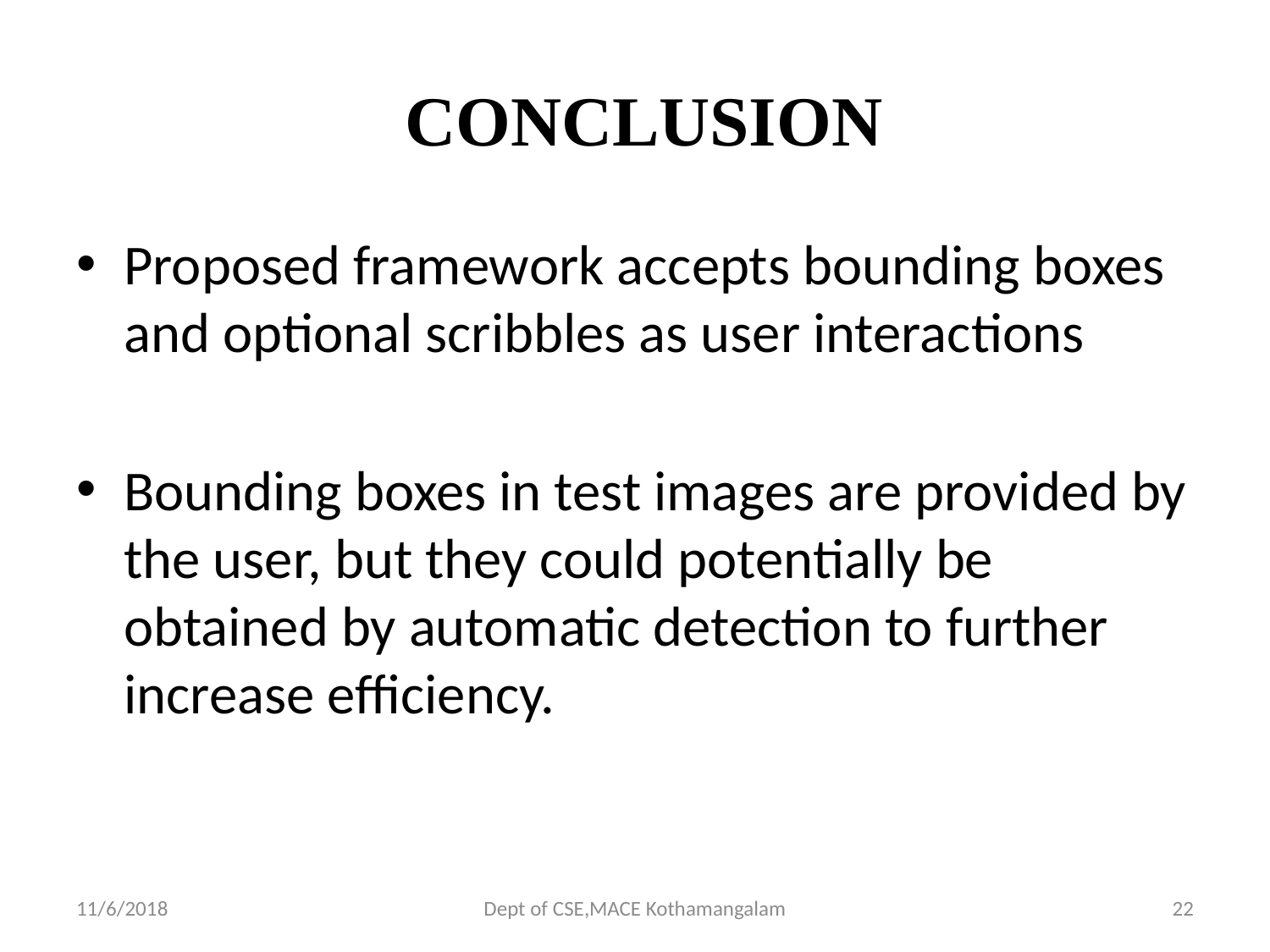

# CONCLUSION
Proposed framework accepts bounding boxes and optional scribbles as user interactions

Bounding boxes in test images are provided by the user, but they could potentially be obtained by automatic detection to further increase efficiency.
11/6/2018
Dept of CSE,MACE Kothamangalam
22